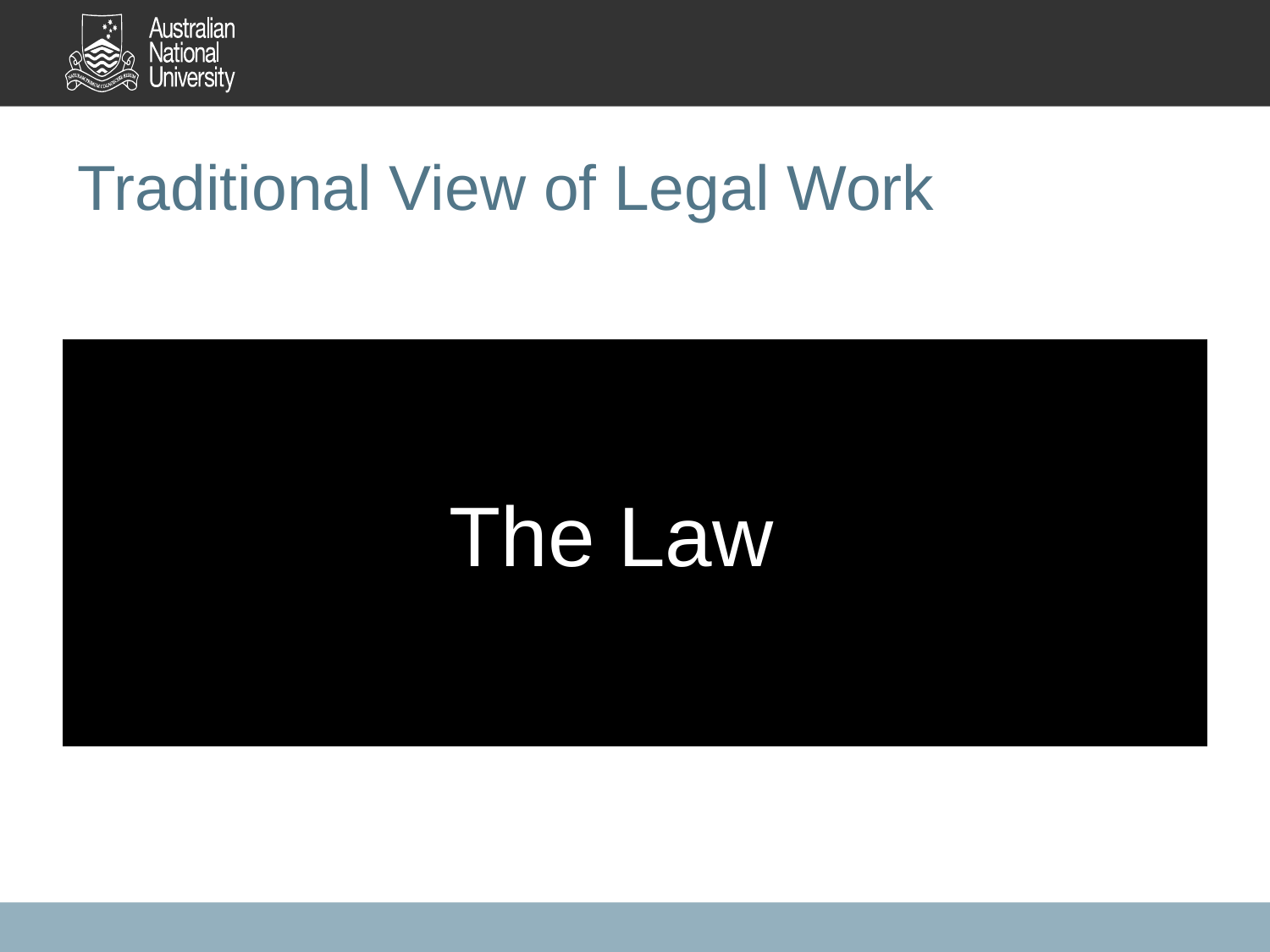

# Traditional View of Legal Work
| Law as a Project High Expertise Significant Project Management Significant Support Resources E + S | Law as a Process Low Expertise Low-Moderate Management Significant Support Resources e + S |
| --- | --- |
| Law as a Person High Expertise Low-Moderate Management Insignificant Support Resources E + S | Law as a Program Expertise, management and support embedded in software application. 0110 + $$$ |
The Law